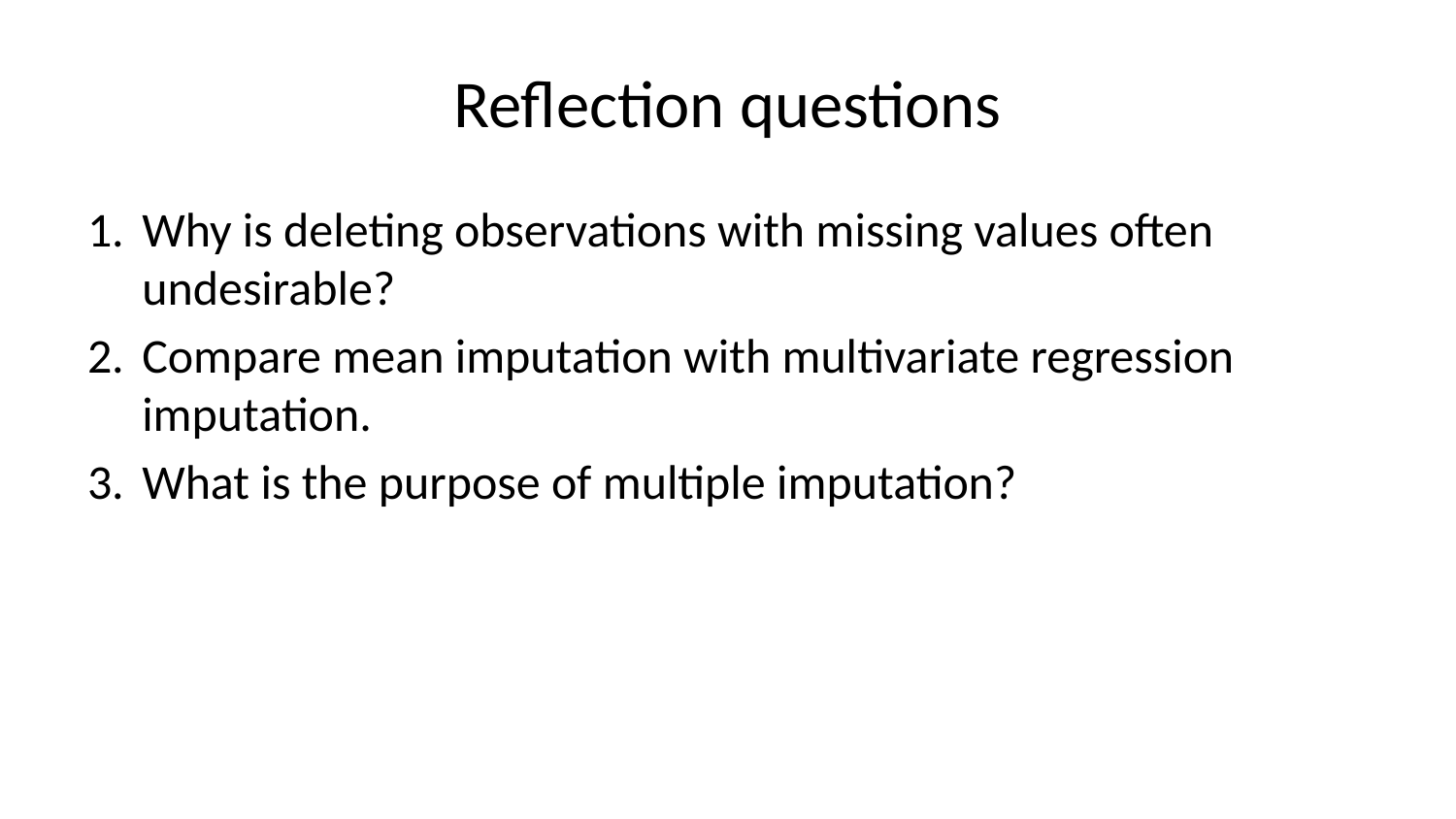

# Reflection questions
Why is deleting observations with missing values often undesirable?
Compare mean imputation with multivariate regression imputation.
What is the purpose of multiple imputation?